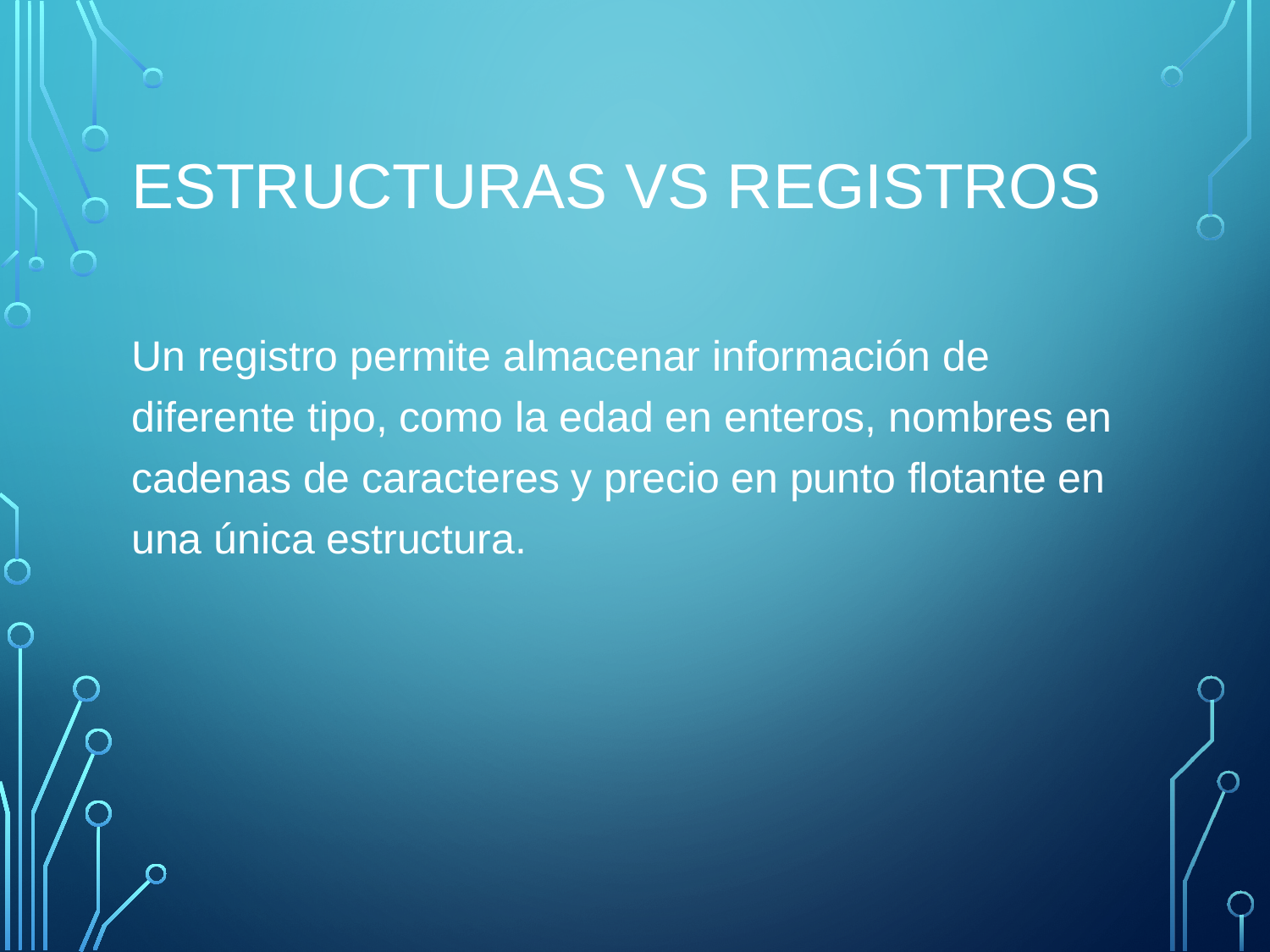

# Estructuras vs registros
Un registro permite almacenar información de diferente tipo, como la edad en enteros, nombres en cadenas de caracteres y precio en punto flotante en una única estructura.